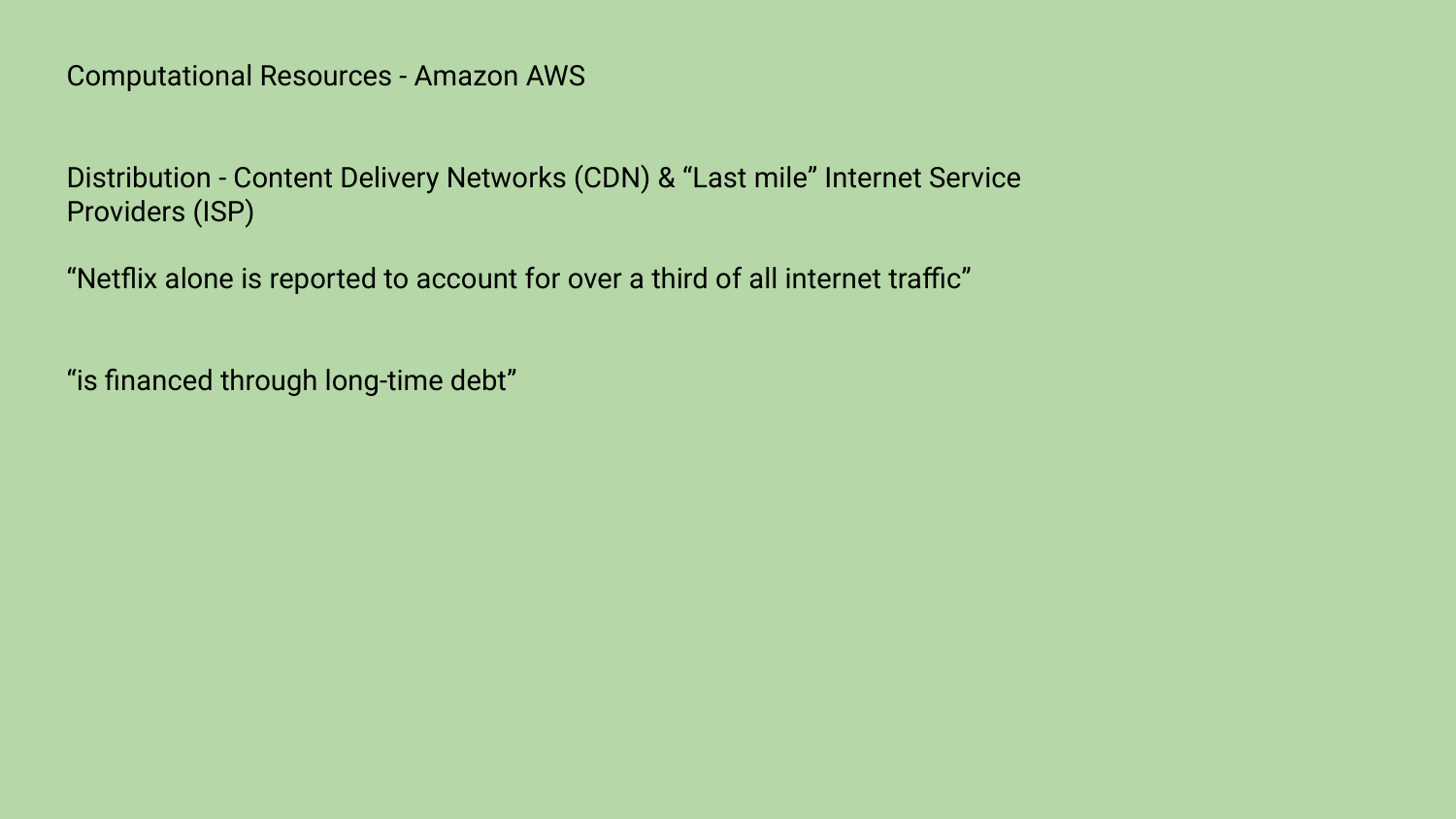

Computational Resources - Amazon AWS

Distribution - Content Delivery Networks (CDN) & “Last mile” Internet Service Providers (ISP)

“Netflix alone is reported to account for over a third of all internet traffic”

“is financed through long-time debt”